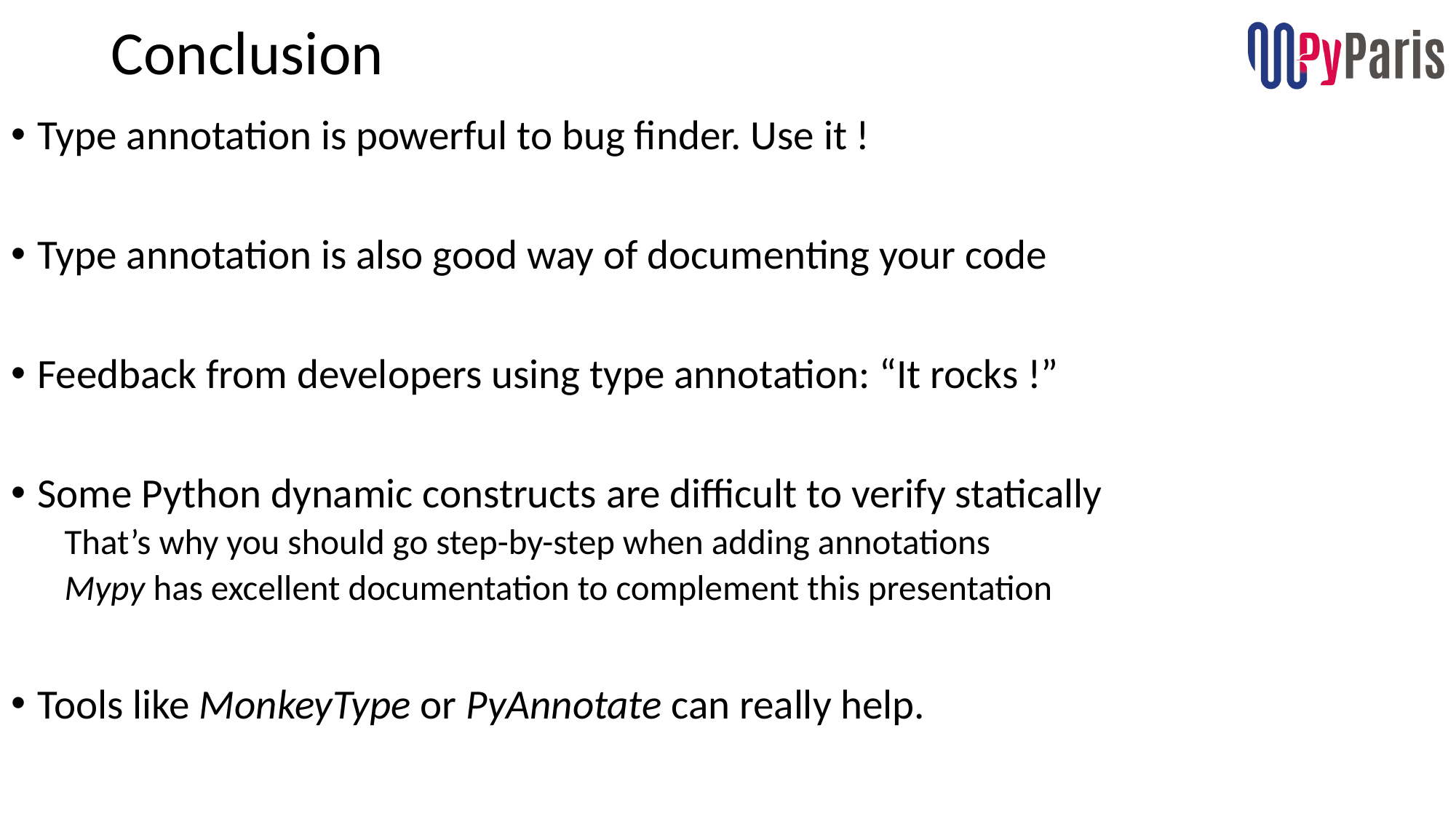

# Conclusion
Type annotation is powerful to bug finder. Use it !

Type annotation is also good way of documenting your code

Feedback from developers using type annotation: “It rocks !”

Some Python dynamic constructs are difficult to verify statically
That’s why you should go step-by-step when adding annotations
Mypy has excellent documentation to complement this presentation

Tools like MonkeyType or PyAnnotate can really help.